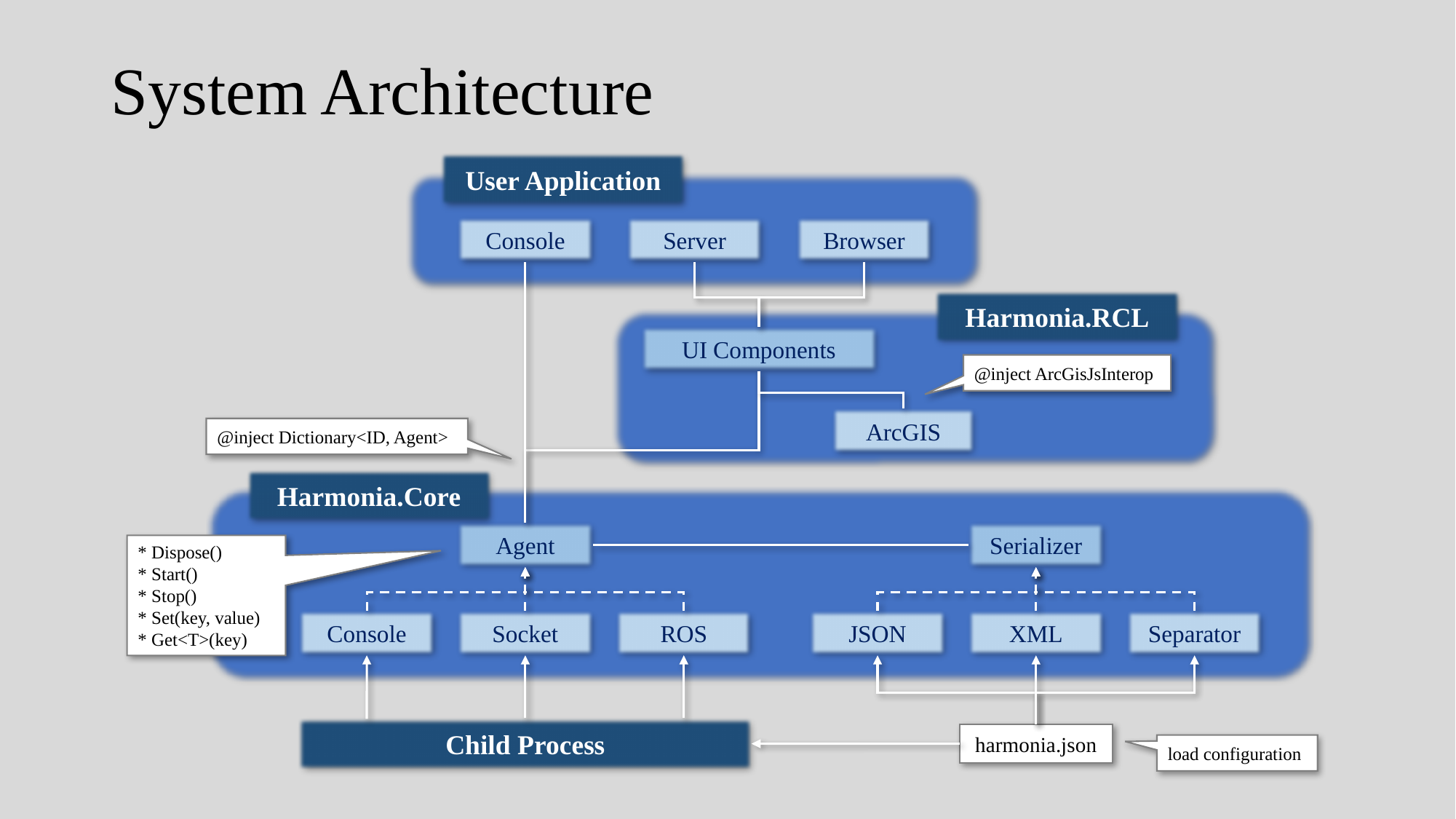

# System Architecture
User Application

Browser
Console
Server
Harmonia.RCL

UI Components
@inject ArcGisJsInterop
ArcGIS
@inject Dictionary<ID, Agent>
Harmonia.Core

Agent
Serializer
* Dispose()
* Start()
* Stop()
* Set(key, value)
* Get<T>(key)
Console
Socket
ROS
JSON
XML
Separator
Child Process
harmonia.json
load configuration